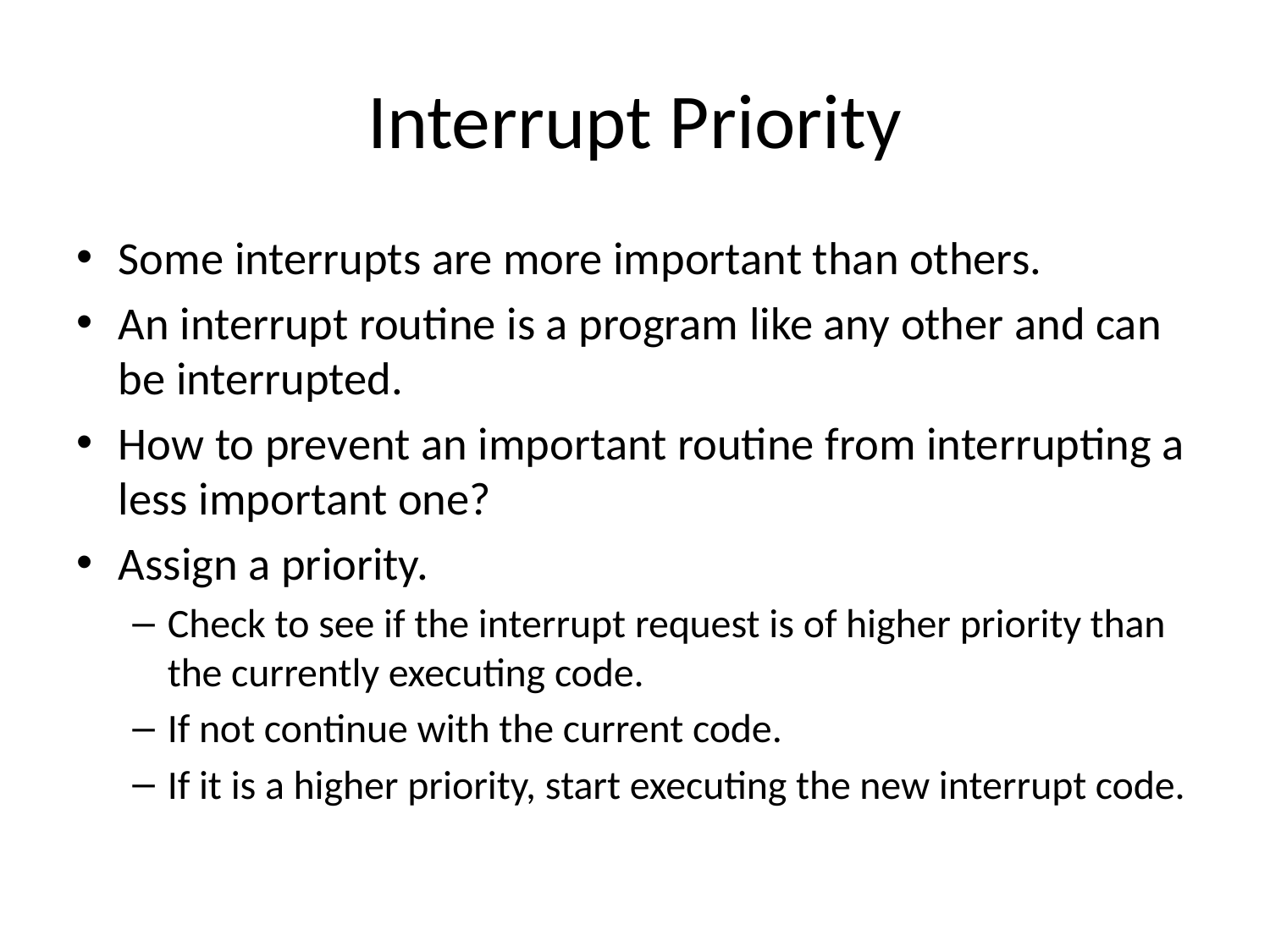

# Interrupt Priority
Some interrupts are more important than others.
An interrupt routine is a program like any other and can be interrupted.
How to prevent an important routine from interrupting a less important one?
Assign a priority.
Check to see if the interrupt request is of higher priority than the currently executing code.
If not continue with the current code.
If it is a higher priority, start executing the new interrupt code.